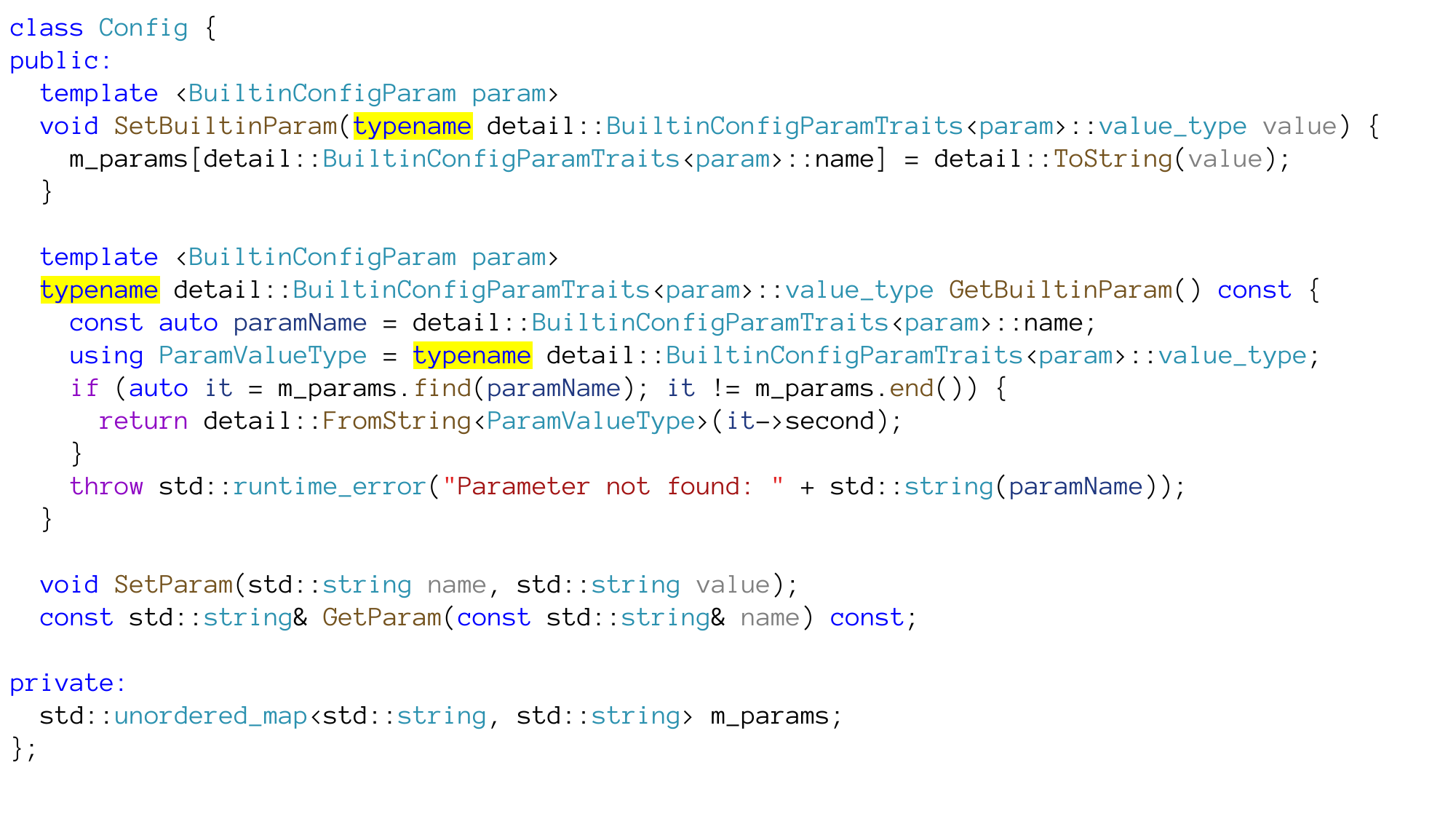

class Config {
public:
  template <BuiltinConfigParam param>
  void SetBuiltinParam(typename detail::BuiltinConfigParamTraits<param>::value_type value) {
    m_params[detail::BuiltinConfigParamTraits<param>::name] = detail::ToString(value);
  }

  template <BuiltinConfigParam param>
  typename detail::BuiltinConfigParamTraits<param>::value_type GetBuiltinParam() const {
    const auto paramName = detail::BuiltinConfigParamTraits<param>::name;
    using ParamValueType = typename detail::BuiltinConfigParamTraits<param>::value_type;
    if (auto it = m_params.find(paramName); it != m_params.end()) {
      return detail::FromString<ParamValueType>(it->second);
    }
    throw std::runtime_error("Parameter not found: " + std::string(paramName));
  }

  void SetParam(std::string name, std::string value);
  const std::string& GetParam(const std::string& name) const;
private:
  std::unordered_map<std::string, std::string> m_params;
};